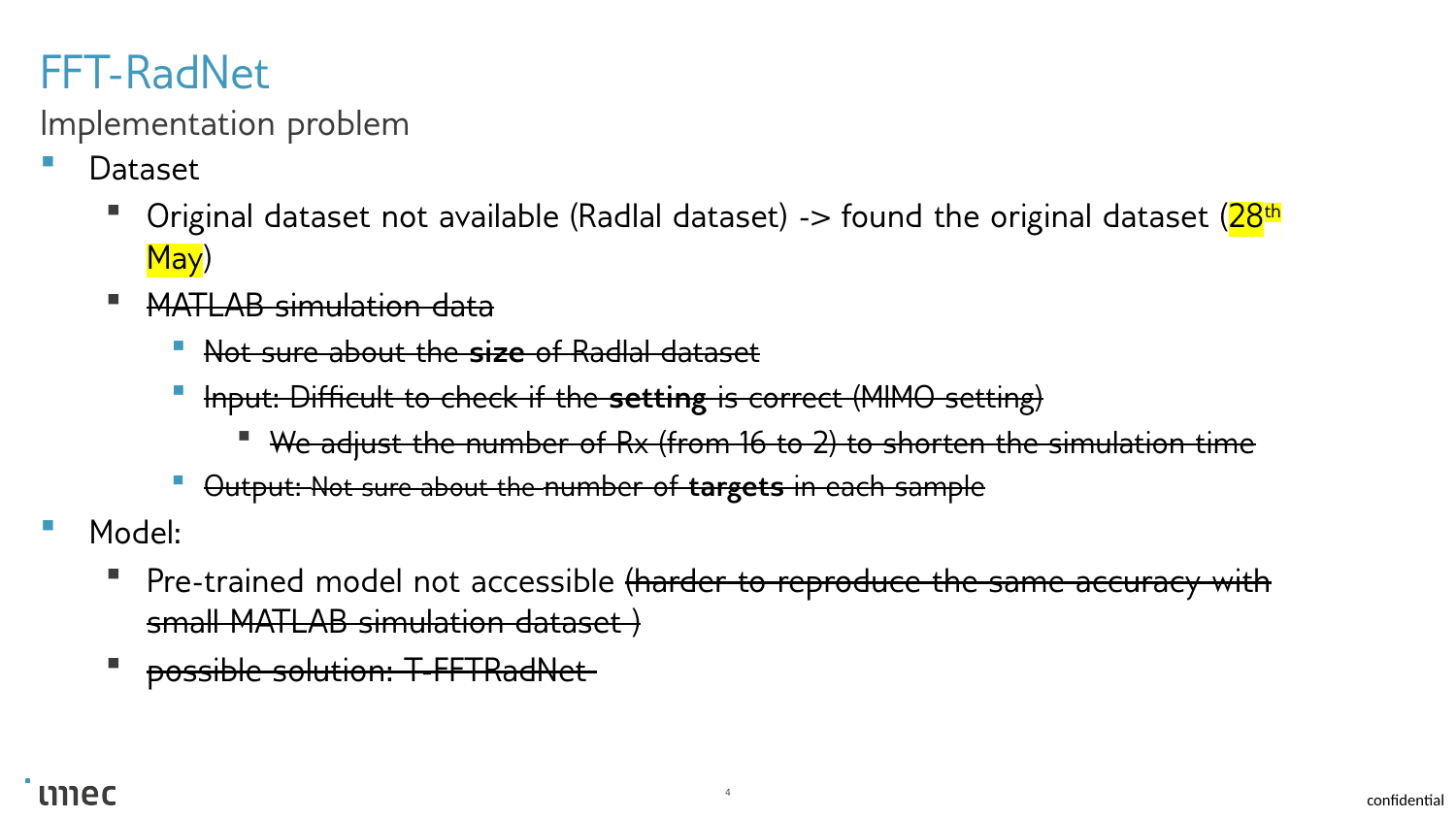

# FFT-RadNet
Implementation problem
Dataset
Original dataset not available (RadIal dataset) -> found the original dataset (28th May)
MATLAB simulation data
Not sure about the size of RadIal dataset
Input: Difficult to check if the setting is correct (MIMO setting)
We adjust the number of Rx (from 16 to 2) to shorten the simulation time
Output: Not sure about the number of targets in each sample
Model:
Pre-trained model not accessible (harder to reproduce the same accuracy with small MATLAB simulation dataset )
possible solution: T-FFTRadNet

4